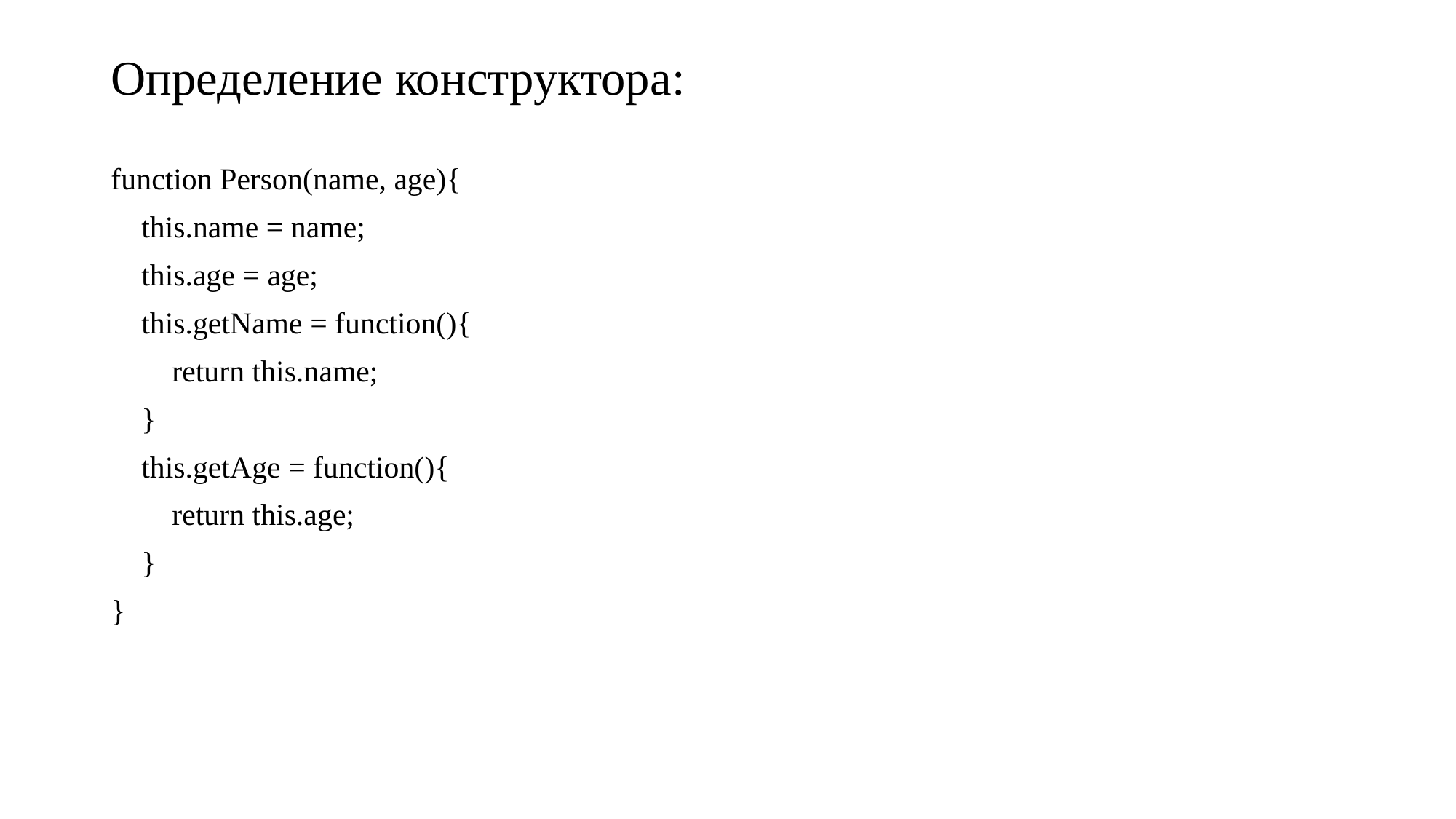

# Определение конструктора:
function Person(name, age){
    this.name = name;
    this.age = age;
    this.getName = function(){
        return this.name;
    }
    this.getAge = function(){
        return this.age;
    }
}